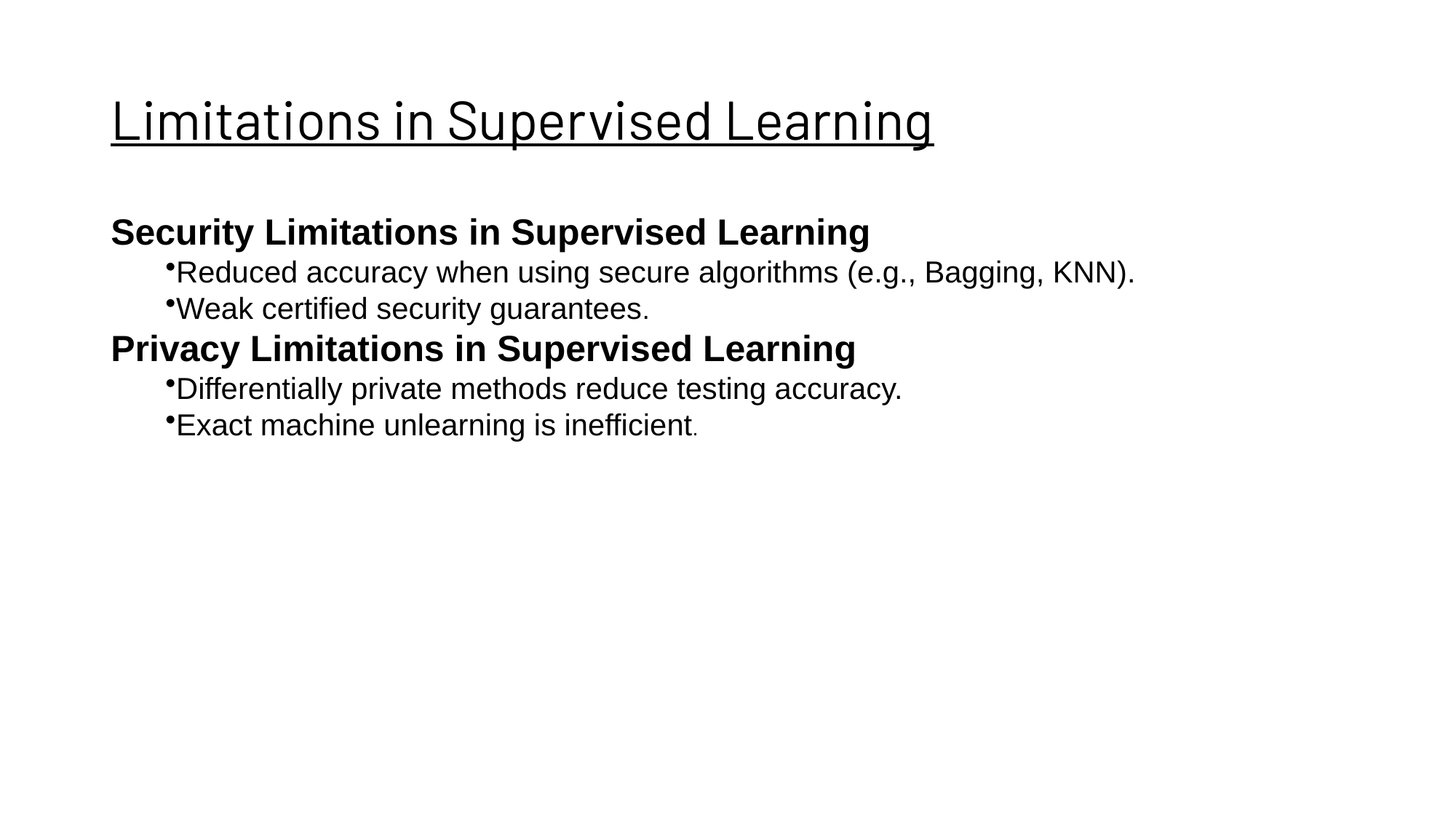

# Limitations in Supervised Learning
Security Limitations in Supervised Learning
Reduced accuracy when using secure algorithms (e.g., Bagging, KNN).
Weak certified security guarantees.
Privacy Limitations in Supervised Learning
Differentially private methods reduce testing accuracy.
Exact machine unlearning is inefficient.